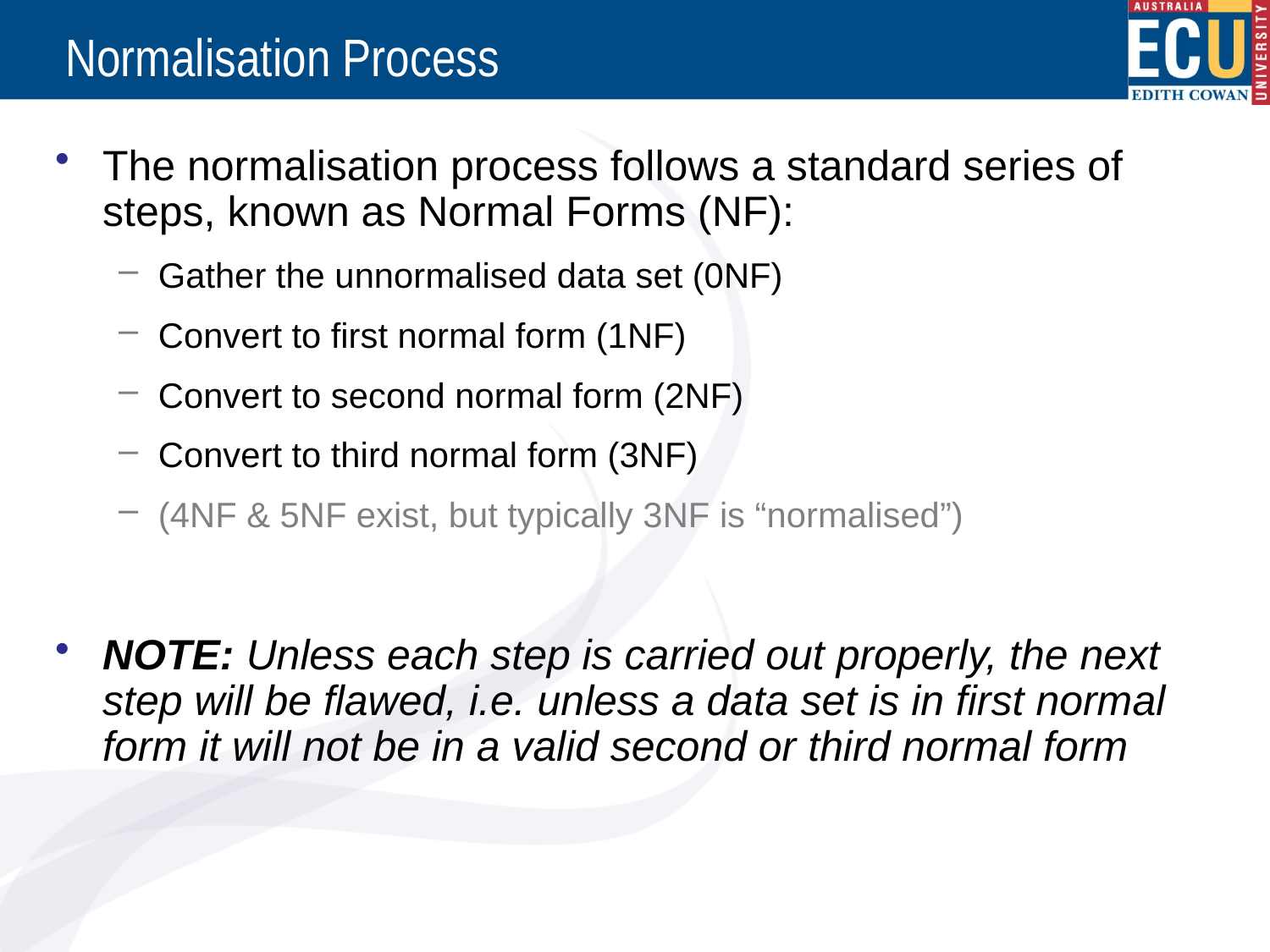

# Normalisation Process
The normalisation process follows a standard series of steps, known as Normal Forms (NF):
Gather the unnormalised data set (0NF)
Convert to first normal form (1NF)
Convert to second normal form (2NF)
Convert to third normal form (3NF)
(4NF & 5NF exist, but typically 3NF is “normalised”)

NOTE: Unless each step is carried out properly, the next step will be flawed, i.e. unless a data set is in first normal form it will not be in a valid second or third normal form